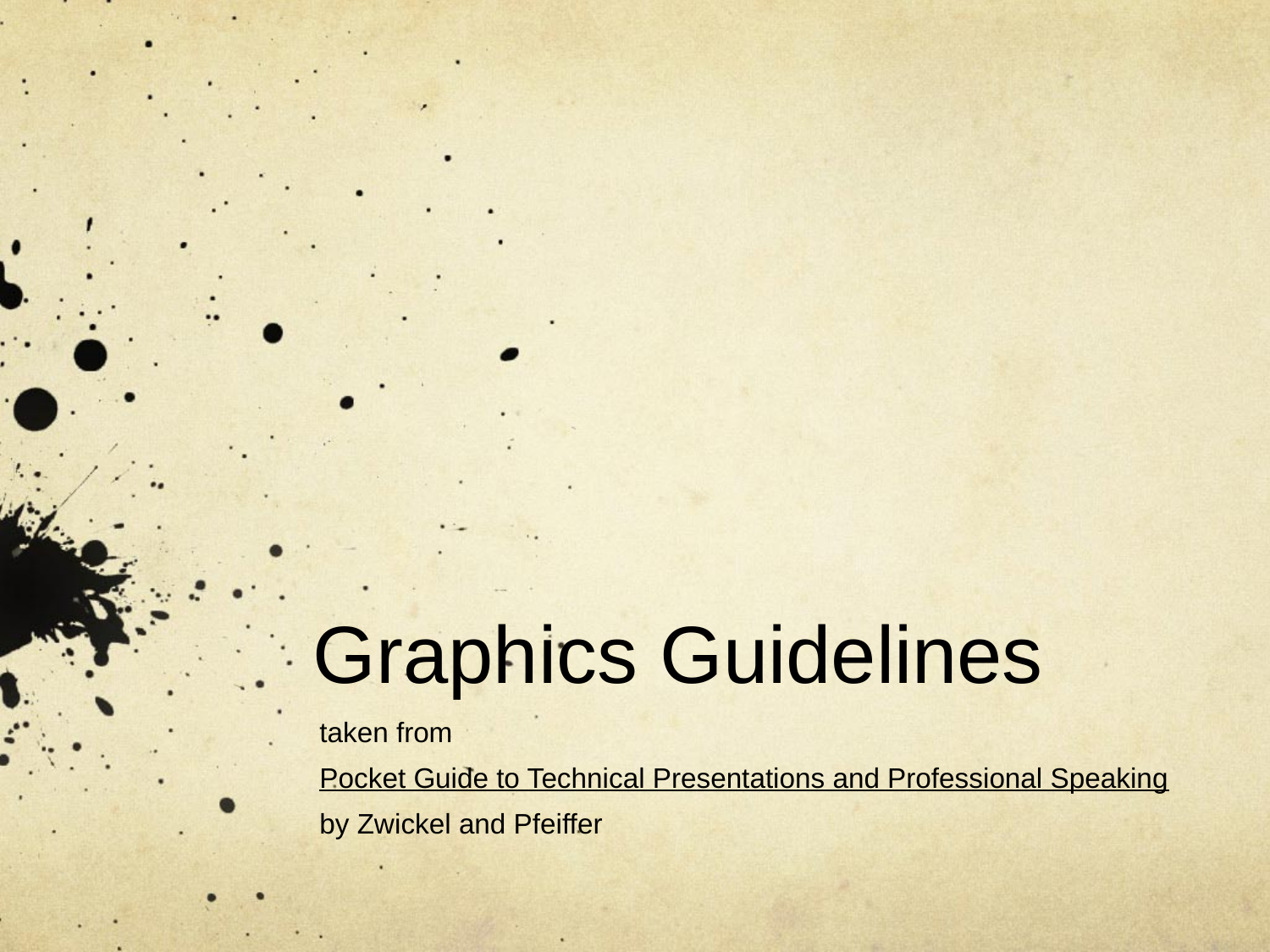

# Graphics Guidelines
taken from
Pocket Guide to Technical Presentations and Professional Speaking
by Zwickel and Pfeiffer